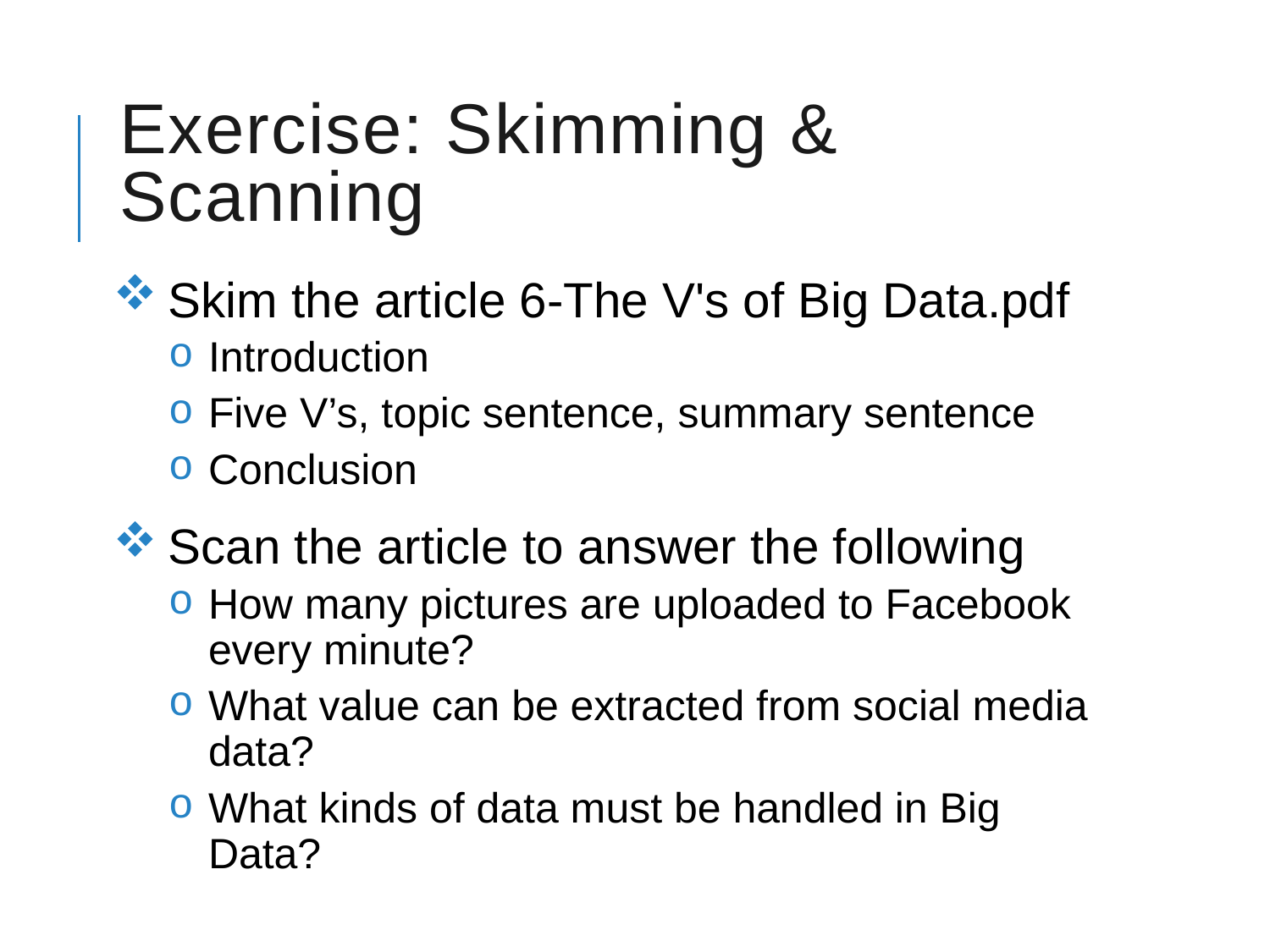

# Exercise: Skimming & Scanning
Skim the article 6-The V's of Big Data.pdf
Introduction
Five V’s, topic sentence, summary sentence
Conclusion
Scan the article to answer the following
How many pictures are uploaded to Facebook every minute?
What value can be extracted from social media data?
What kinds of data must be handled in Big Data?